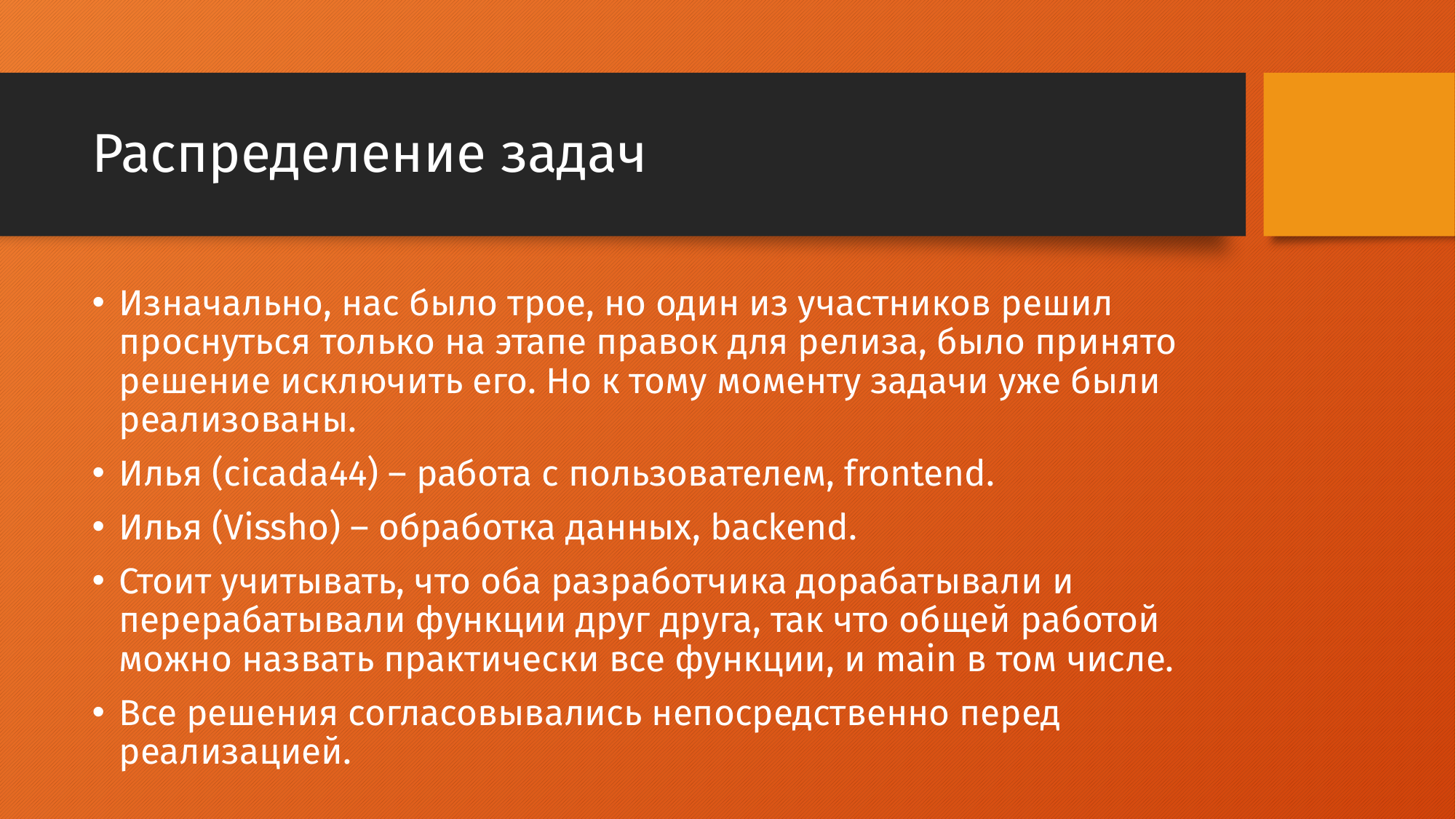

# Распределение задач
Изначально, нас было трое, но один из участников решил проснуться только на этапе правок для релиза, было принято решение исключить его. Но к тому моменту задачи уже были реализованы.
Илья (cicada44) – работа с пользователем, frontend.
Илья (Vissho) – обработка данных, backend.
Стоит учитывать, что оба разработчика дорабатывали и перерабатывали функции друг друга, так что общей работой можно назвать практически все функции, и main в том числе.
Все решения согласовывались непосредственно перед реализацией.